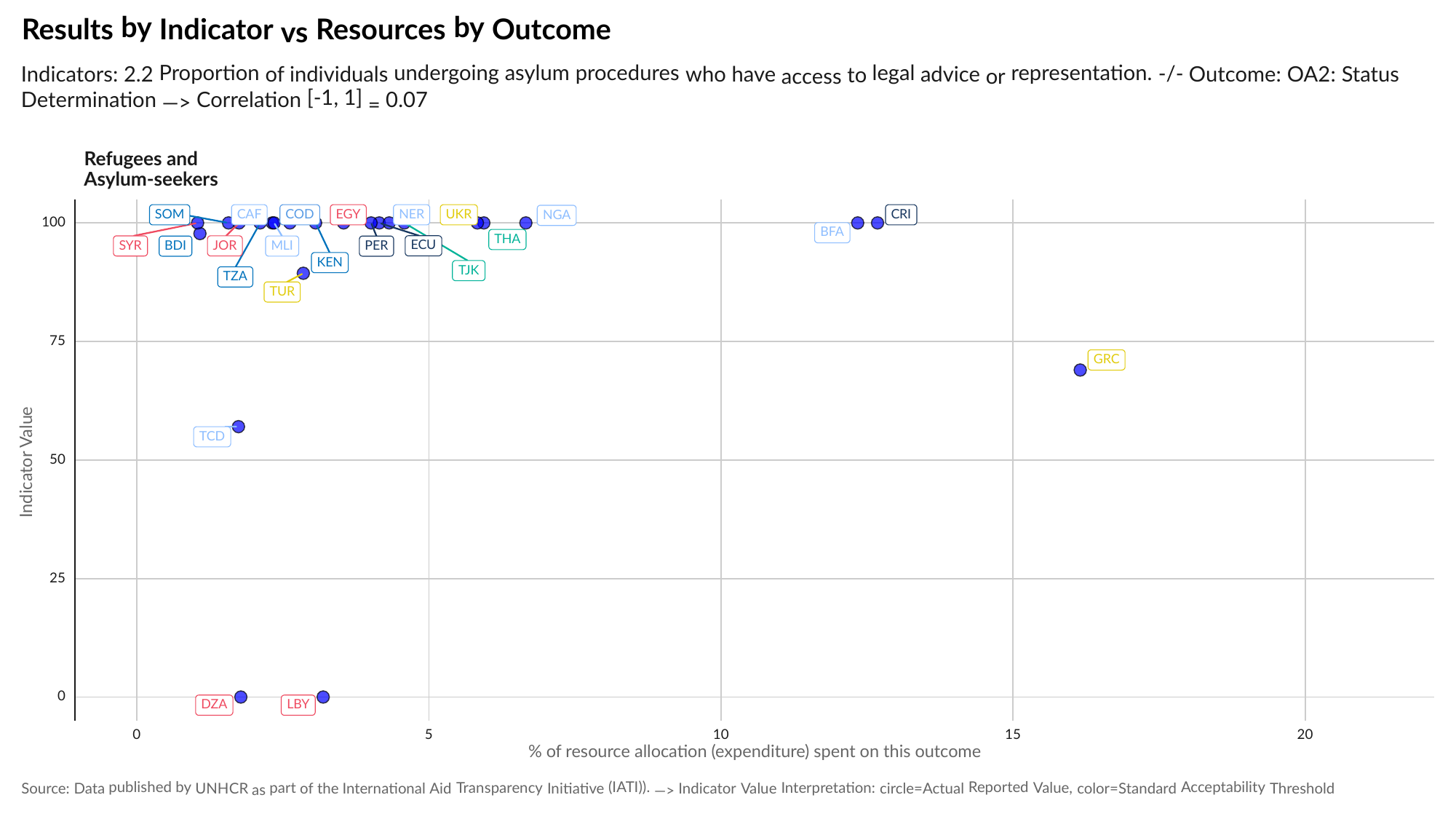

by
by
Results
Indicator
Outcome
Resources
vs
undergoing
legal
asylum
procedures
Proportion
representation.
-/-
Indicators:
individuals
have
advice
who
of
Outcome:
Status
2.2
OA2:
to
access
or
[-1,
1]
Correlation
Determination
0.07
—>
=
Refugees and
Asylum-seekers

SOM
CAF
COD
EGY
CRI
UKR
NER
NGA

100

BFA

THA

ECU
JOR
SYR
MLI
PER
BDI

KEN

TJK

TZA

TUR
75

GRC

TCD
Indicator Value
50

25

0

DZA
LBY
0
10
20
15
5
% of resource allocation (expenditure) spent on this outcome
(IATI)).
published
by
Reported
Acceptability
Interpretation:
Transparency
Value,
part
the
International
Indicator
Value
circle=Actual
color=Standard
Threshold
Aid
Initiative
of
UNHCR
Source:
Data
as
—>